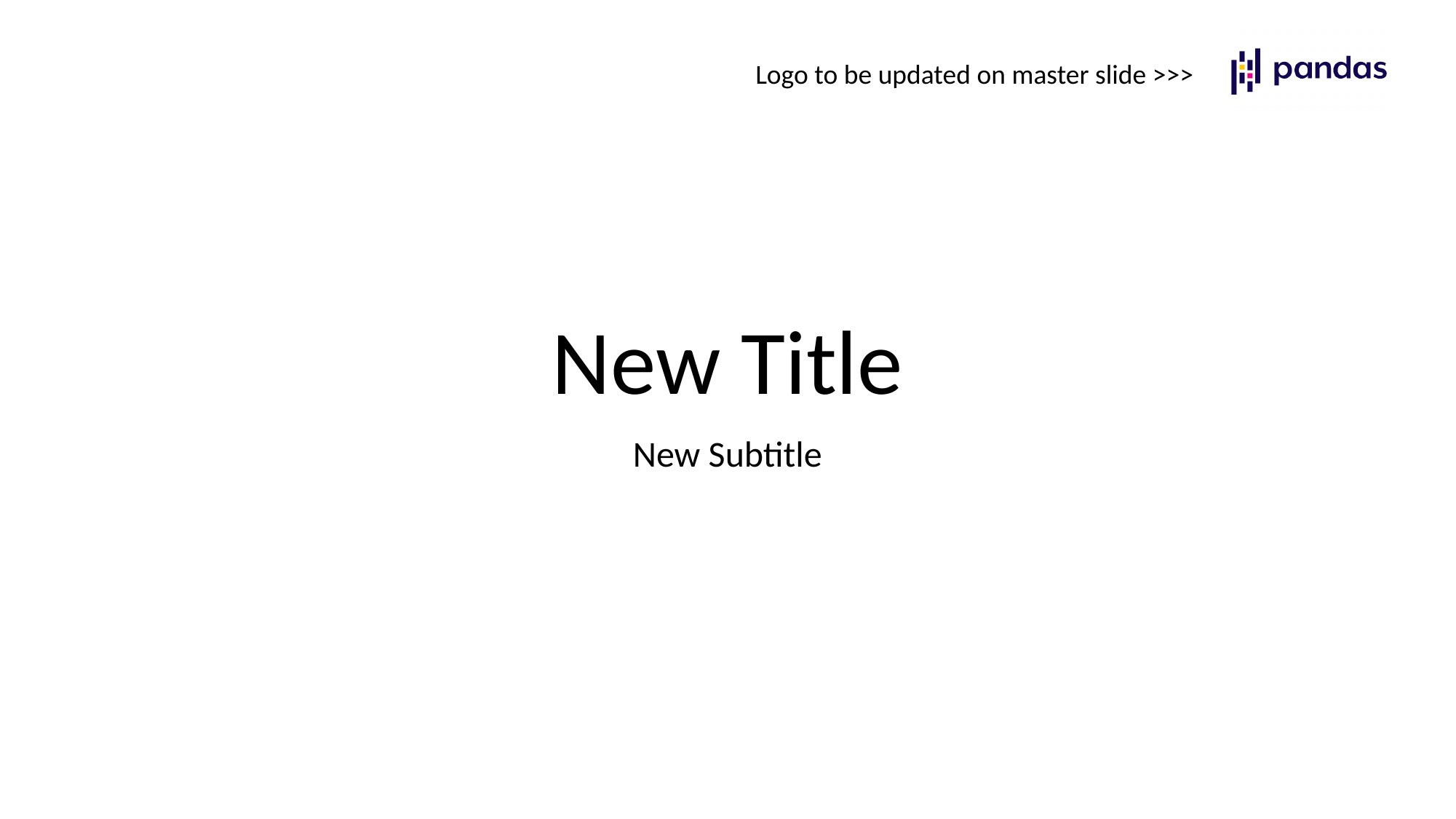

Logo to be updated on master slide >>>
# New Title
New Subtitle